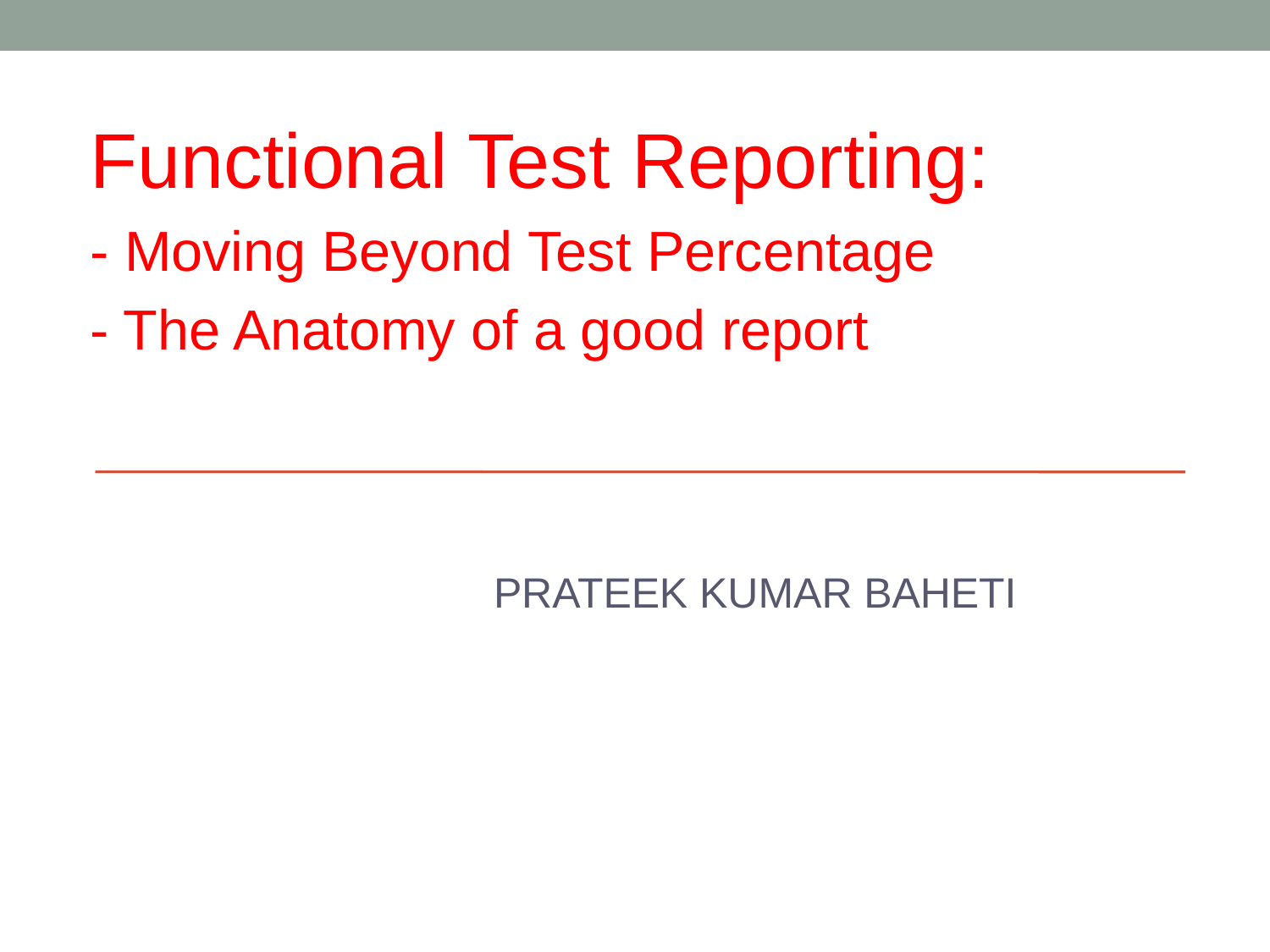

Functional Test Reporting:
- Moving Beyond Test Percentage
- The Anatomy of a good report

PRATEEK KUMAR BAHETI